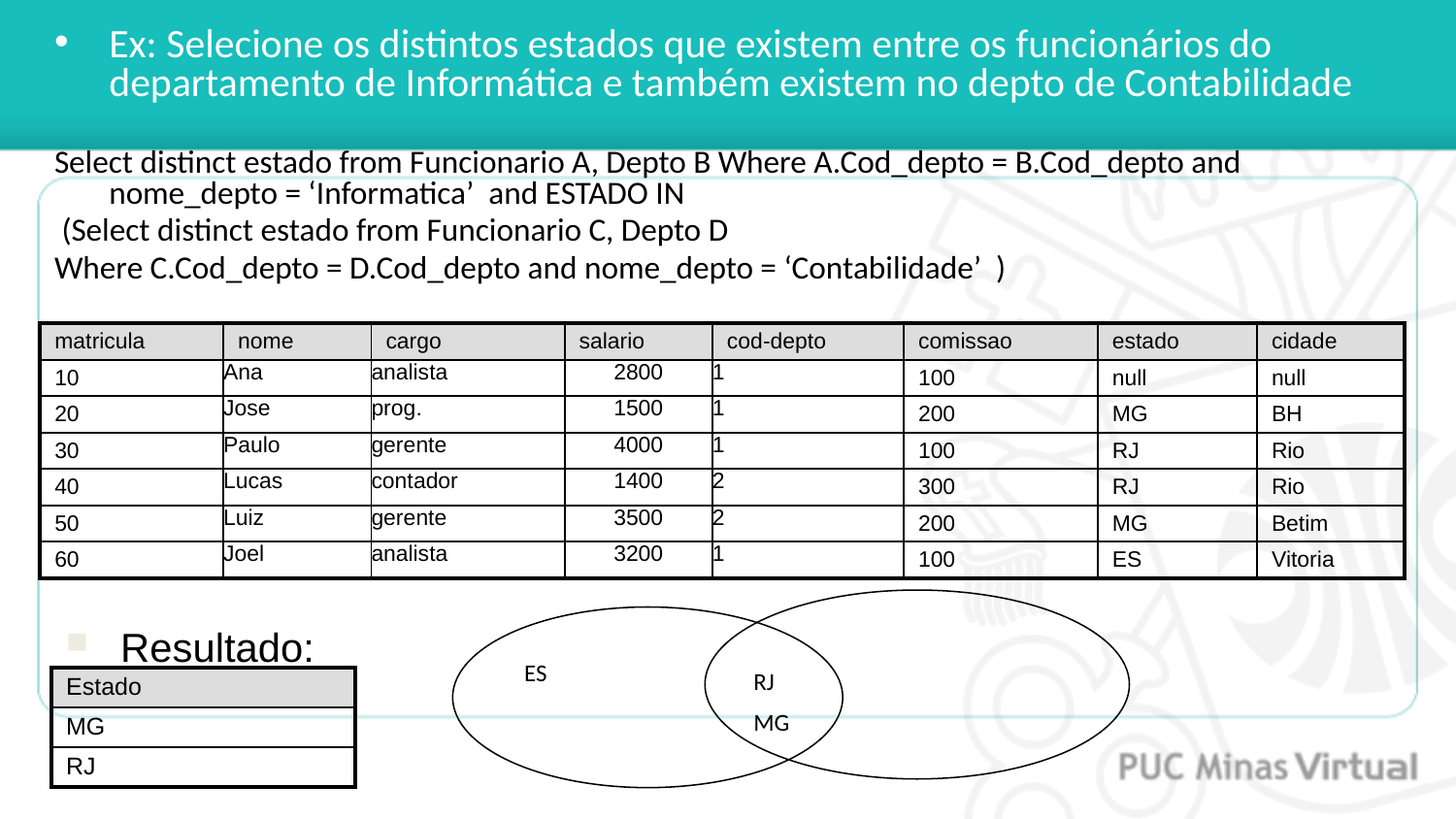

Ex: Selecione os distintos estados que existem entre os funcionários do departamento de Informática e também existem no depto de Contabilidade

Select distinct estado from Funcionario A, Depto B Where A.Cod_depto = B.Cod_depto and nome_depto = ‘Informatica’  and ESTADO IN
 (Select distinct estado from Funcionario C, Depto D
Where C.Cod_depto = D.Cod_depto and nome_depto = ‘Contabilidade’  )
| matricula | nome | cargo | salario | cod-depto | comissao | estado | cidade |
| --- | --- | --- | --- | --- | --- | --- | --- |
| 10 | Ana | analista | 2800 | 1 | 100 | null | null |
| 20 | Jose | prog. | 1500 | 1 | 200 | MG | BH |
| 30 | Paulo | gerente | 4000 | 1 | 100 | RJ | Rio |
| 40 | Lucas | contador | 1400 | 2 | 300 | RJ | Rio |
| 50 | Luiz | gerente | 3500 | 2 | 200 | MG | Betim |
| 60 | Joel | analista | 3200 | 1 | 100 | ES | Vitoria |

Resultado:
ES

RJ
MG
| Estado |
| --- |
| MG |
| RJ |